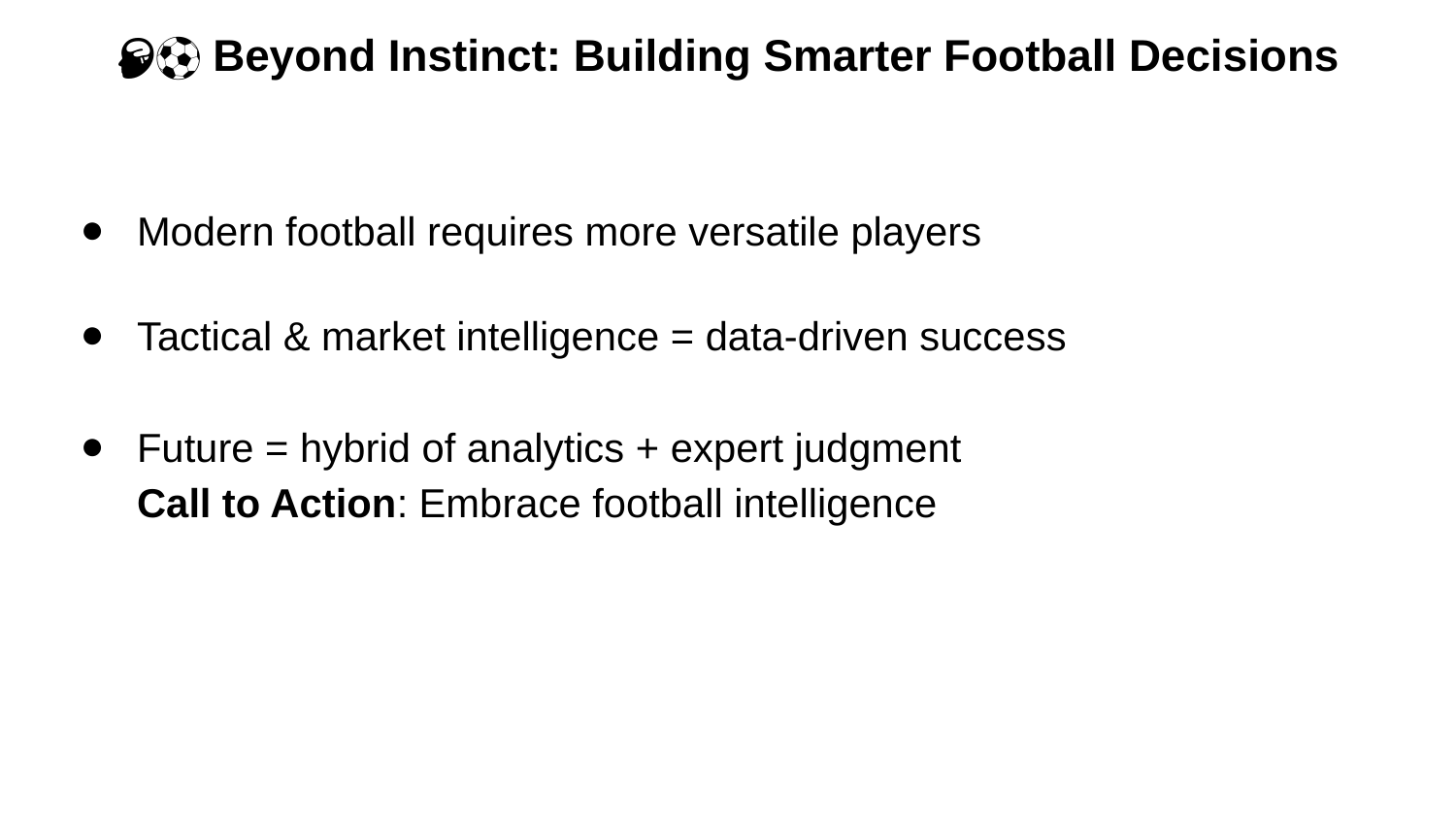

# 🧠⚽ Beyond Instinct: Building Smarter Football Decisions
Modern football requires more versatile players
Tactical & market intelligence = data-driven success
Future = hybrid of analytics + expert judgment
Call to Action: Embrace football intelligence